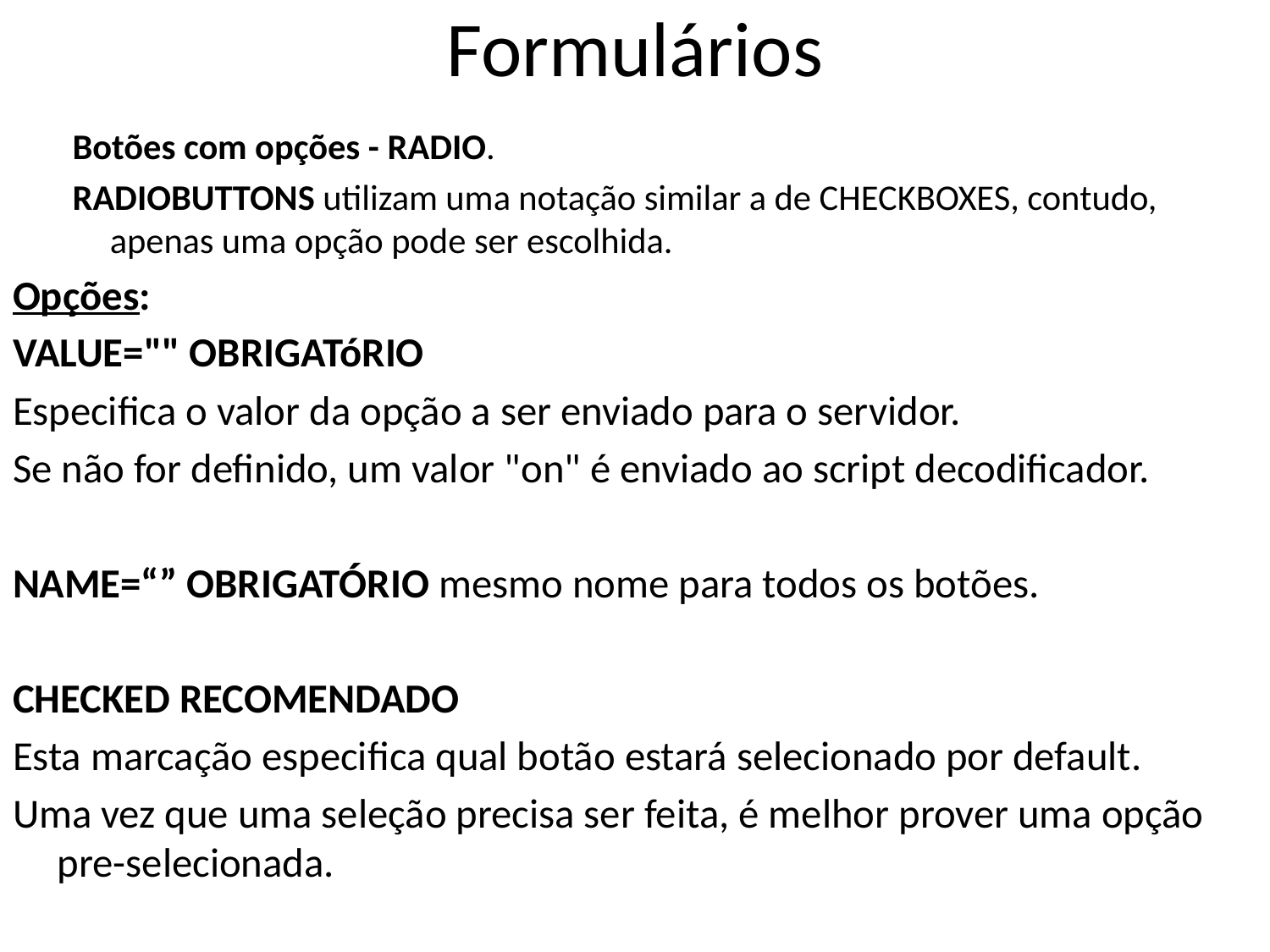

# Formulários
Botões com opções - radio.
RADIOBUTTONS utilizam uma notação similar a de CHECKBOXES, contudo, apenas uma opção pode ser escolhida.
Opções:
VALUE="" OBRIGATóRIO
Especifica o valor da opção a ser enviado para o servidor.
Se não for definido, um valor "on" é enviado ao script decodificador.

NAME=“” OBRIGATÓRIO mesmo nome para todos os botões.

CHECKED RECOMENDADO
Esta marcação especifica qual botão estará selecionado por default.
Uma vez que uma seleção precisa ser feita, é melhor prover uma opção pre-selecionada.